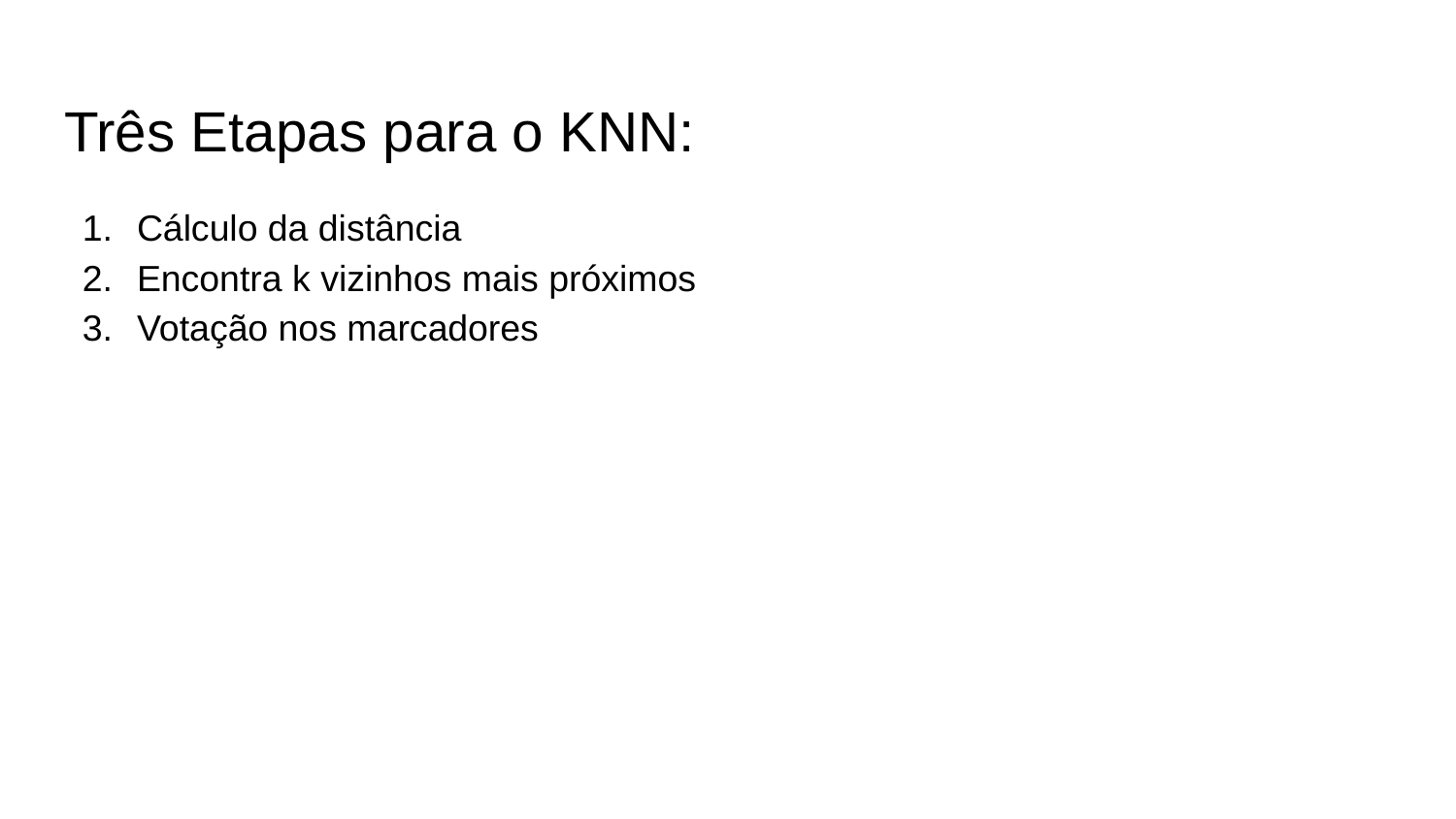

# Três Etapas para o KNN:
Cálculo da distância
Encontra k vizinhos mais próximos
Votação nos marcadores